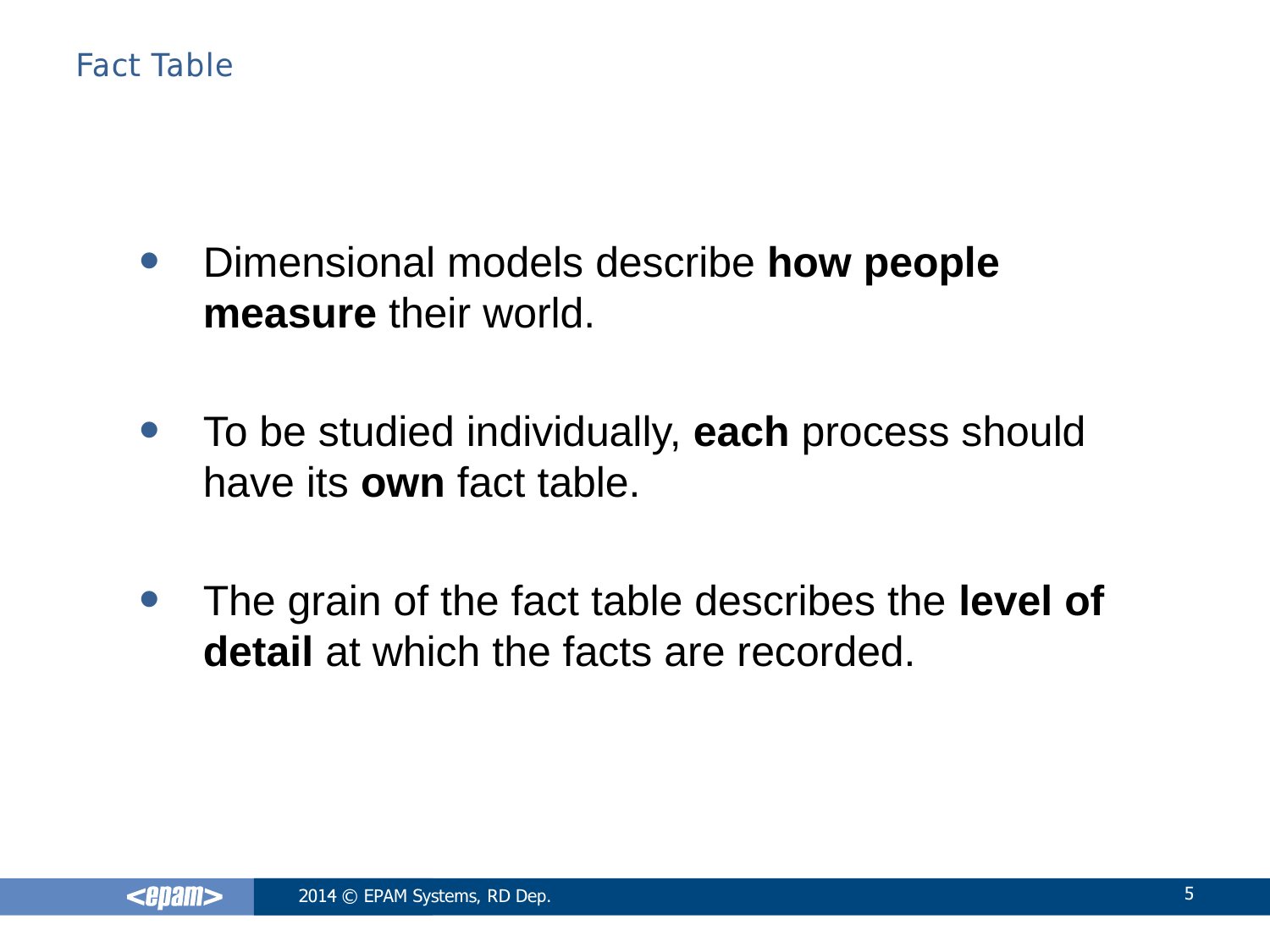

# Fact Table

Dimensional models describe how people measure their world.

To be studied individually, each process should have its own fact table.

The grain of the fact table describes the level of detail at which the facts are recorded.

5
2014 © EPAM Systems, RD Dep.